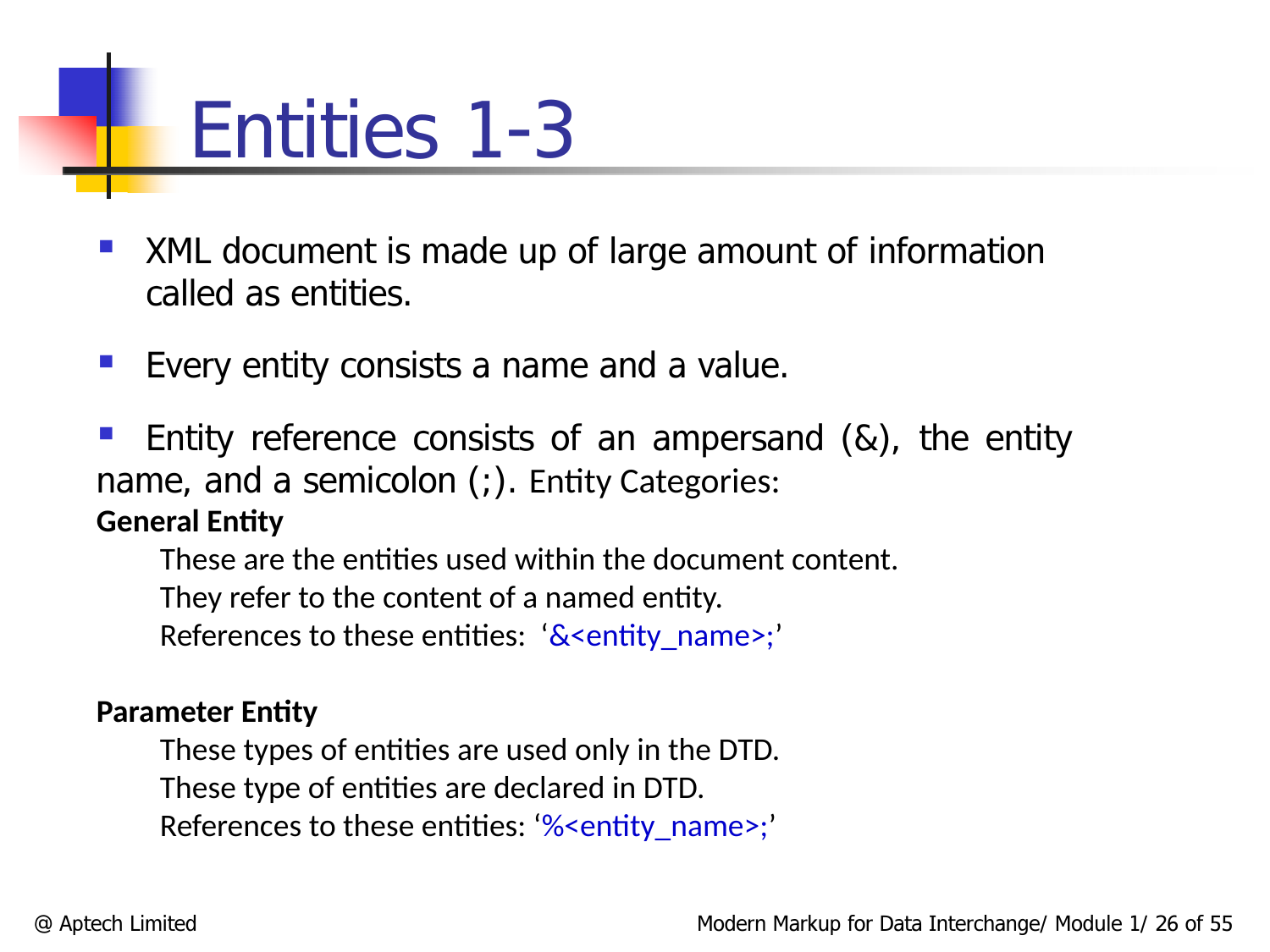

# Entities 1-3

XML document is made up of large amount of information
called as entities.
Every entity consists a name and a value.
Entity reference consists of an ampersand (&), the entity
name, and a semicolon (;). Entity Categories:
General Entity
These are the entities used within the document content.
They refer to the content of a named entity.
References to these entities:  ‘&<entity_name>;’

Parameter Entity
These types of entities are used only in the DTD.
These type of entities are declared in DTD.
References to these entities: ‘%<entity_name>;’
@ Aptech Limited
Modern Markup for Data Interchange/ Module 1/ 26 of 55